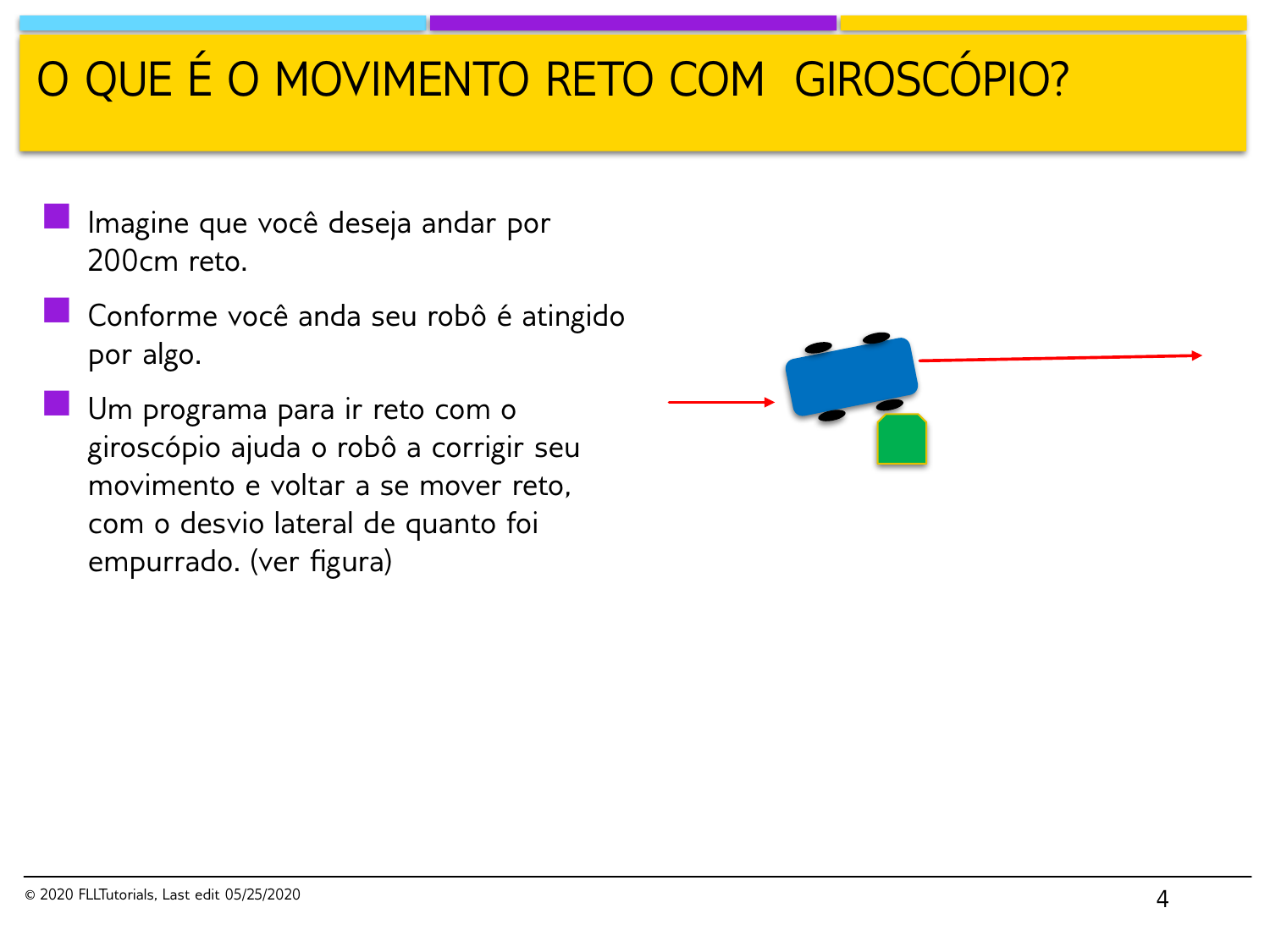

# O que é o movimento reto com  giroscópio?
Imagine que você deseja andar por 200cm reto.
Conforme você anda seu robô é atingido por algo.
Um programa para ir reto com o giroscópio ajuda o robô a corrigir seu movimento e voltar a se mover reto, com o desvio lateral de quanto foi empurrado. (ver figura)

4
© 2020 FLLTutorials, Last edit 05/25/2020